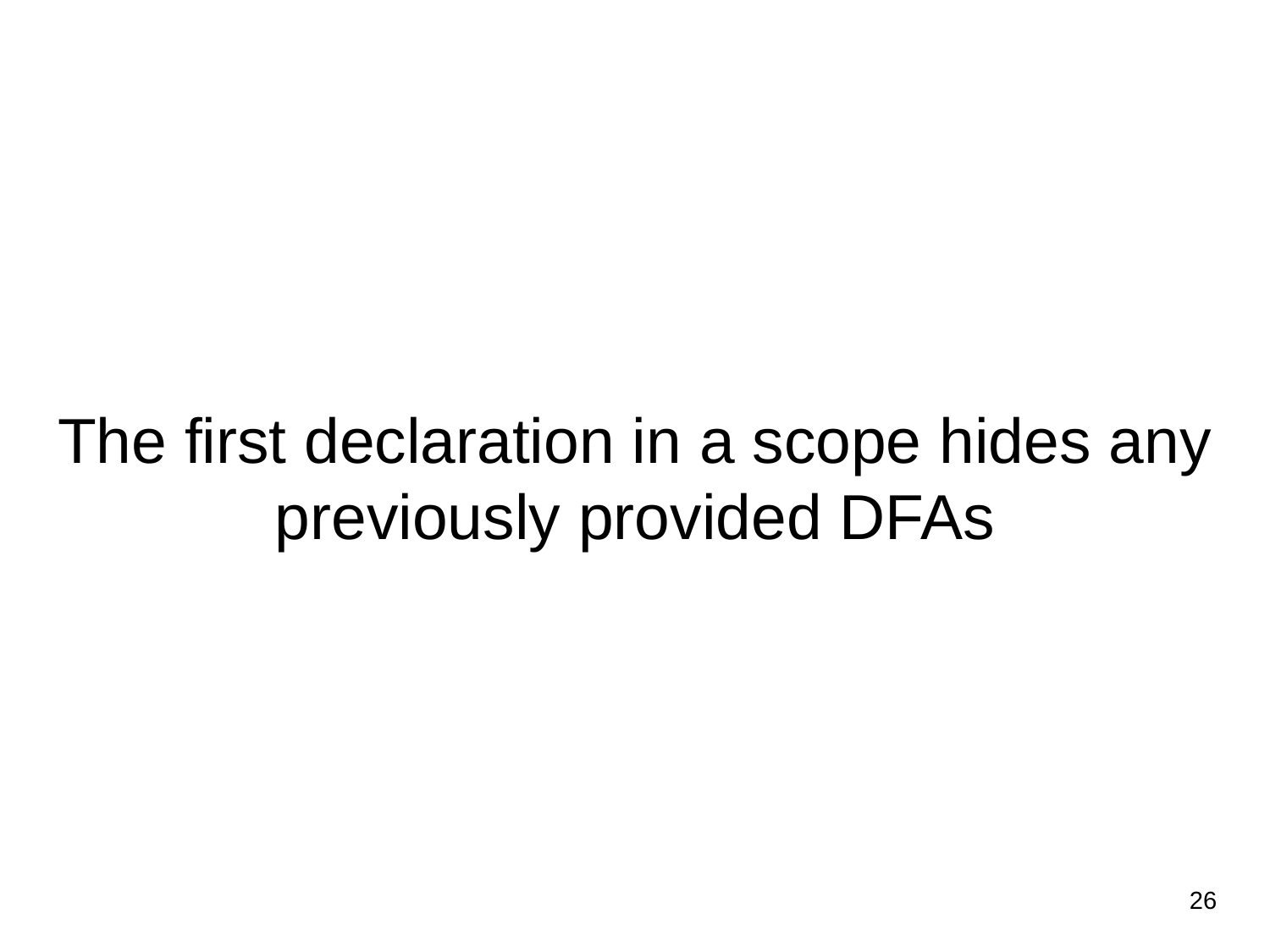

# The first declaration in a scope hides any previously provided DFAs
26